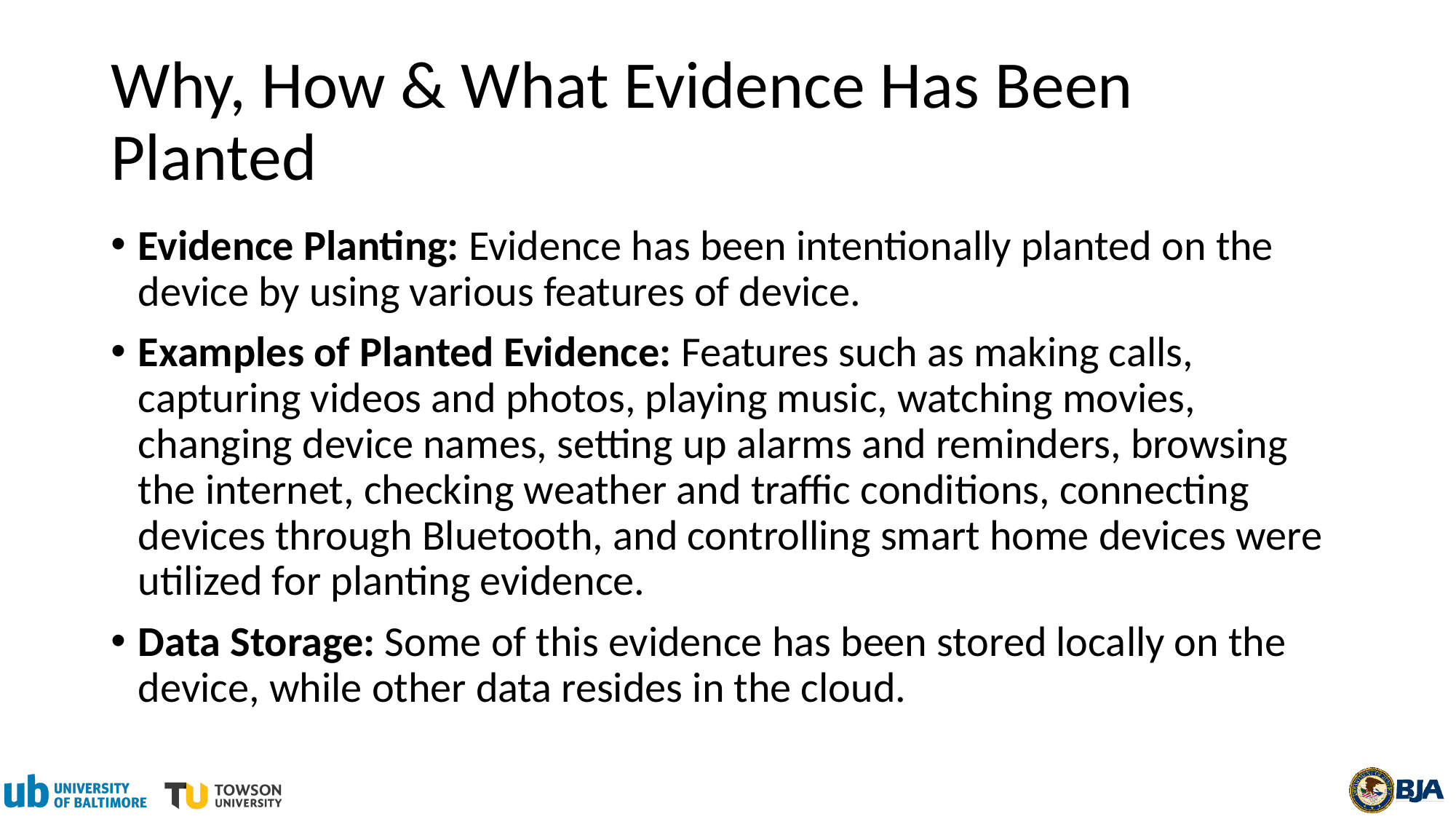

# Why, How & What Evidence Has Been Planted
Evidence Planting: Evidence has been intentionally planted on the device by using various features of device.
Examples of Planted Evidence: Features such as making calls, capturing videos and photos, playing music, watching movies, changing device names, setting up alarms and reminders, browsing the internet, checking weather and traffic conditions, connecting devices through Bluetooth, and controlling smart home devices were utilized for planting evidence.
Data Storage: Some of this evidence has been stored locally on the device, while other data resides in the cloud.